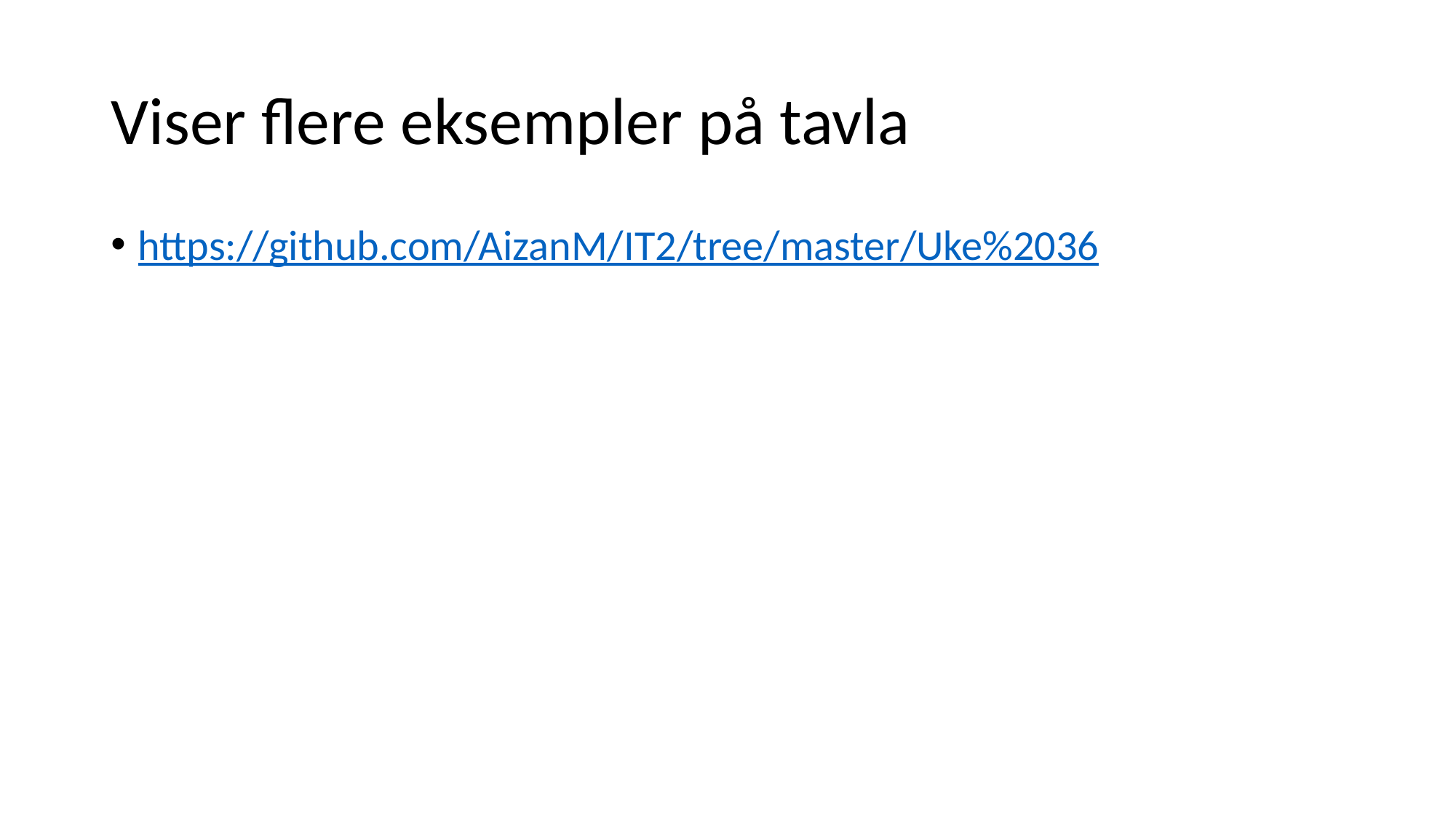

# Viser flere eksempler på tavla
https://github.com/AizanM/IT2/tree/master/Uke%2036